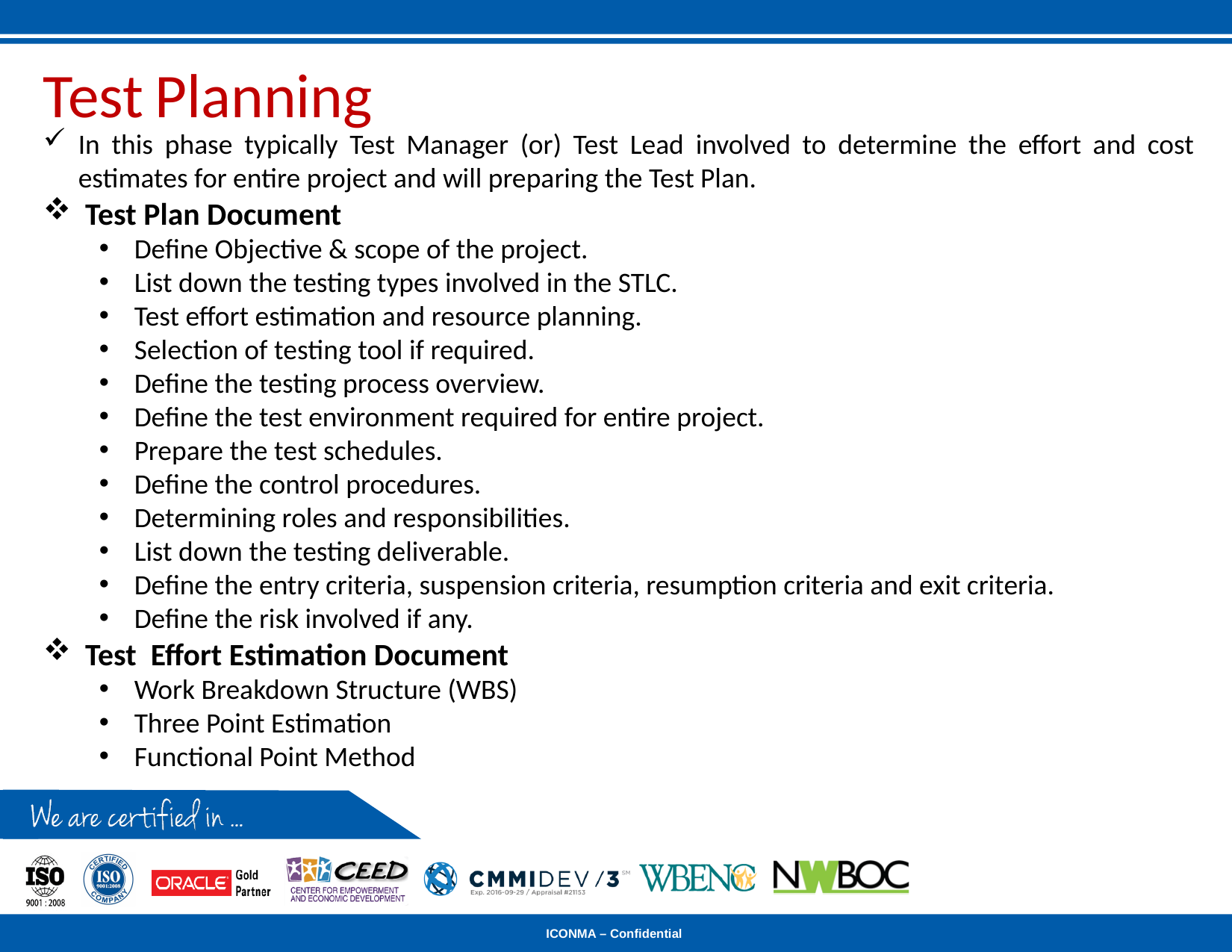

Test Planning
In this phase typically Test Manager (or) Test Lead involved to determine the effort and cost estimates for entire project and will preparing the Test Plan.
Test Plan Document
Define Objective & scope of the project.
List down the testing types involved in the STLC.
Test effort estimation and resource planning.
Selection of testing tool if required.
Define the testing process overview.
Define the test environment required for entire project.
Prepare the test schedules.
Define the control procedures.
Determining roles and responsibilities.
List down the testing deliverable.
Define the entry criteria, suspension criteria, resumption criteria and exit criteria.
Define the risk involved if any.
Test  Effort Estimation Document
Work Breakdown Structure (WBS)
Three Point Estimation
Functional Point Method